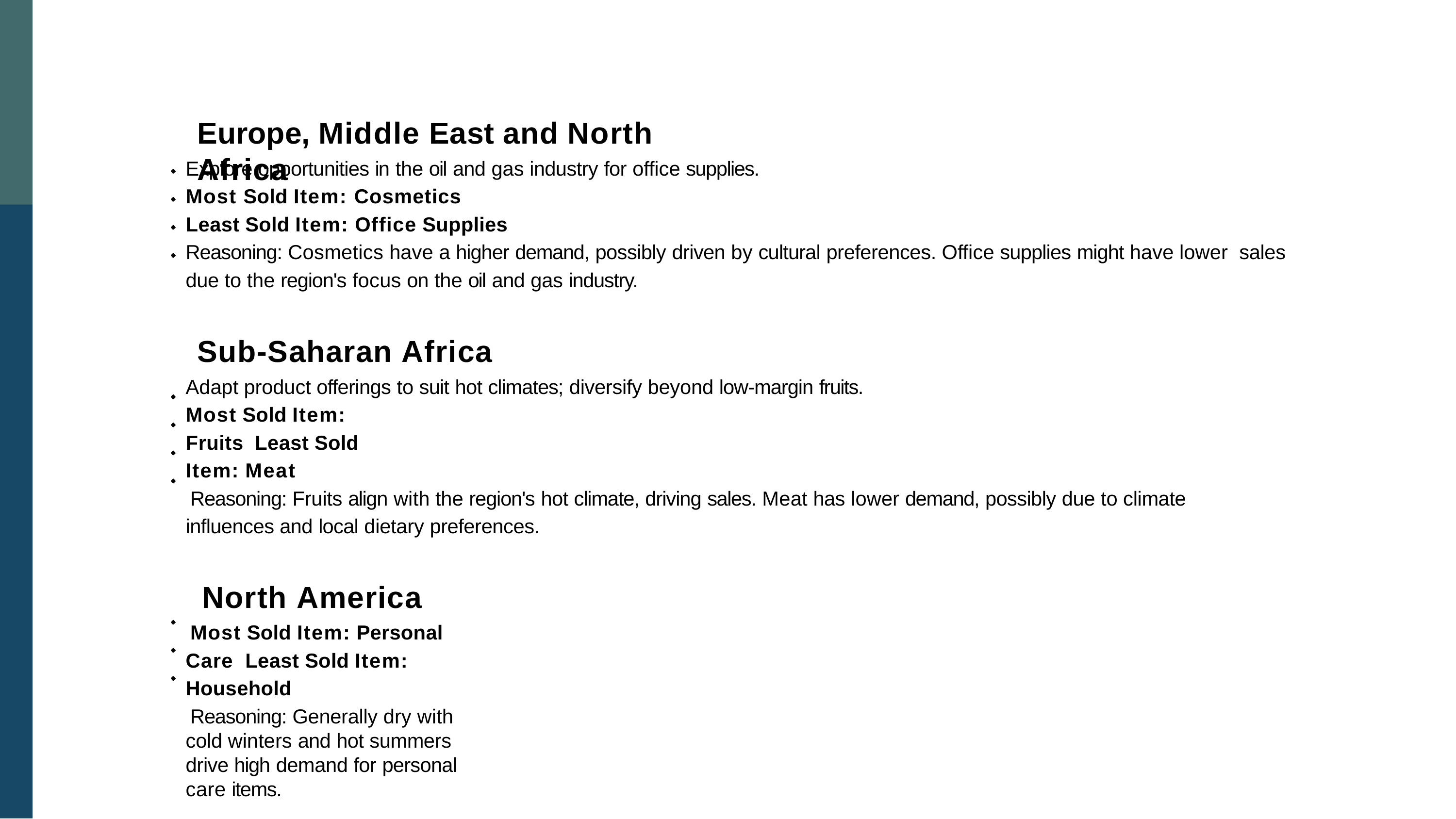

# Europe, Middle East and North Africa
Explore opportunities in the oil and gas industry for office supplies.
Most Sold Item: Cosmetics  Least Sold Item: Office Supplies
Reasoning: Cosmetics have a higher demand, possibly driven by cultural preferences. Office supplies might have lower  sales due to the region's focus on the oil and gas industry.

Sub-Saharan Africa
Adapt product offerings to suit hot climates; diversify beyond low-margin fruits.
Most Sold Item: Fruits  Least Sold Item: Meat
Reasoning: Fruits align with the region's hot climate, driving sales. Meat has lower demand, possibly due to climate  influences and local dietary preferences.

North America
Most Sold Item: Personal Care  Least Sold Item: Household
Reasoning: Generally dry with cold winters and hot summers drive high demand for personal care items.